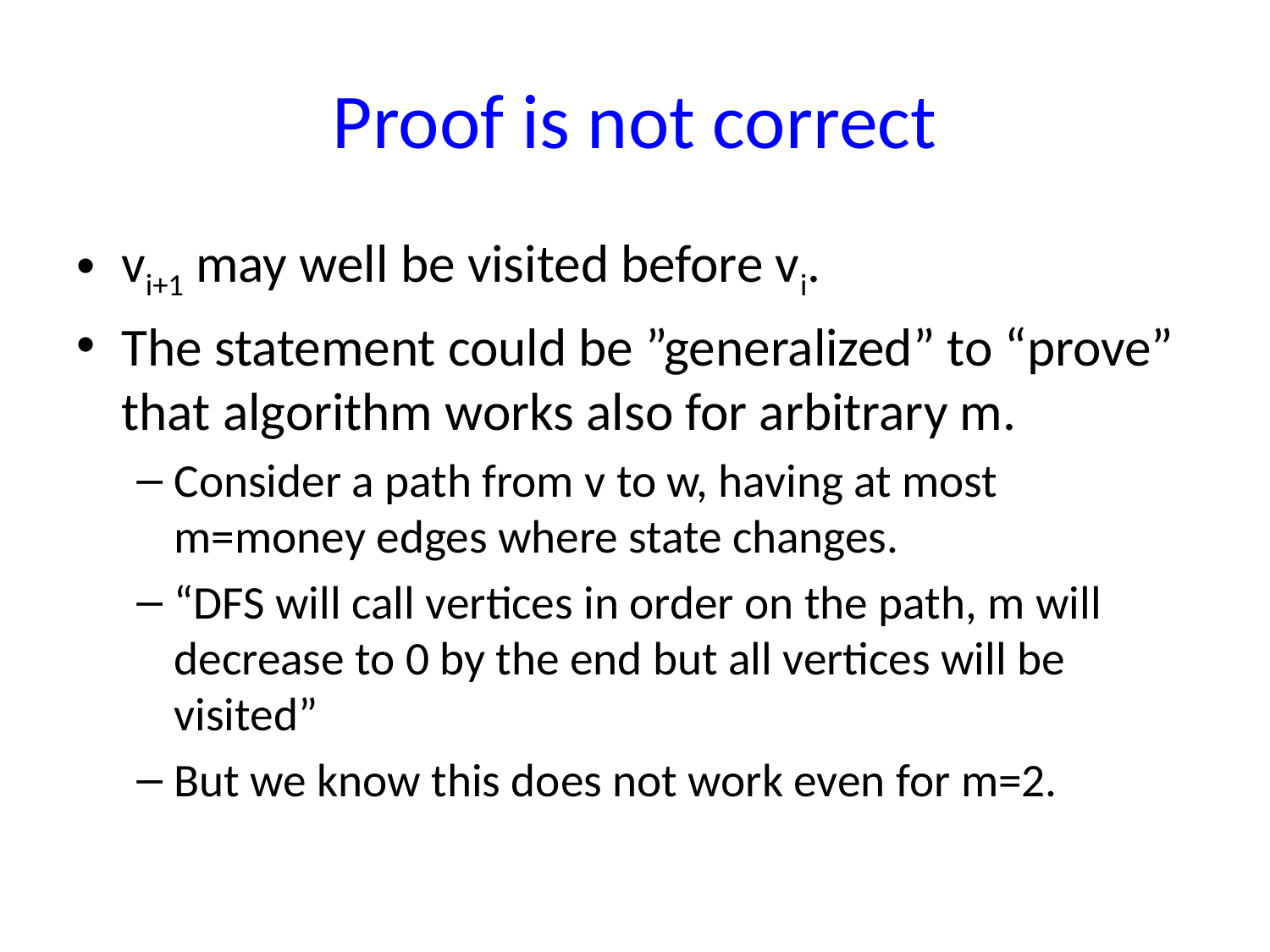

# Proof is not correct
vi+1 may well be visited before vi.
The statement could be ”generalized” to “prove” that algorithm works also for arbitrary m.
Consider a path from v to w, having at most m=money edges where state changes.
“DFS will call vertices in order on the path, m will decrease to 0 by the end but all vertices will be visited”
But we know this does not work even for m=2.